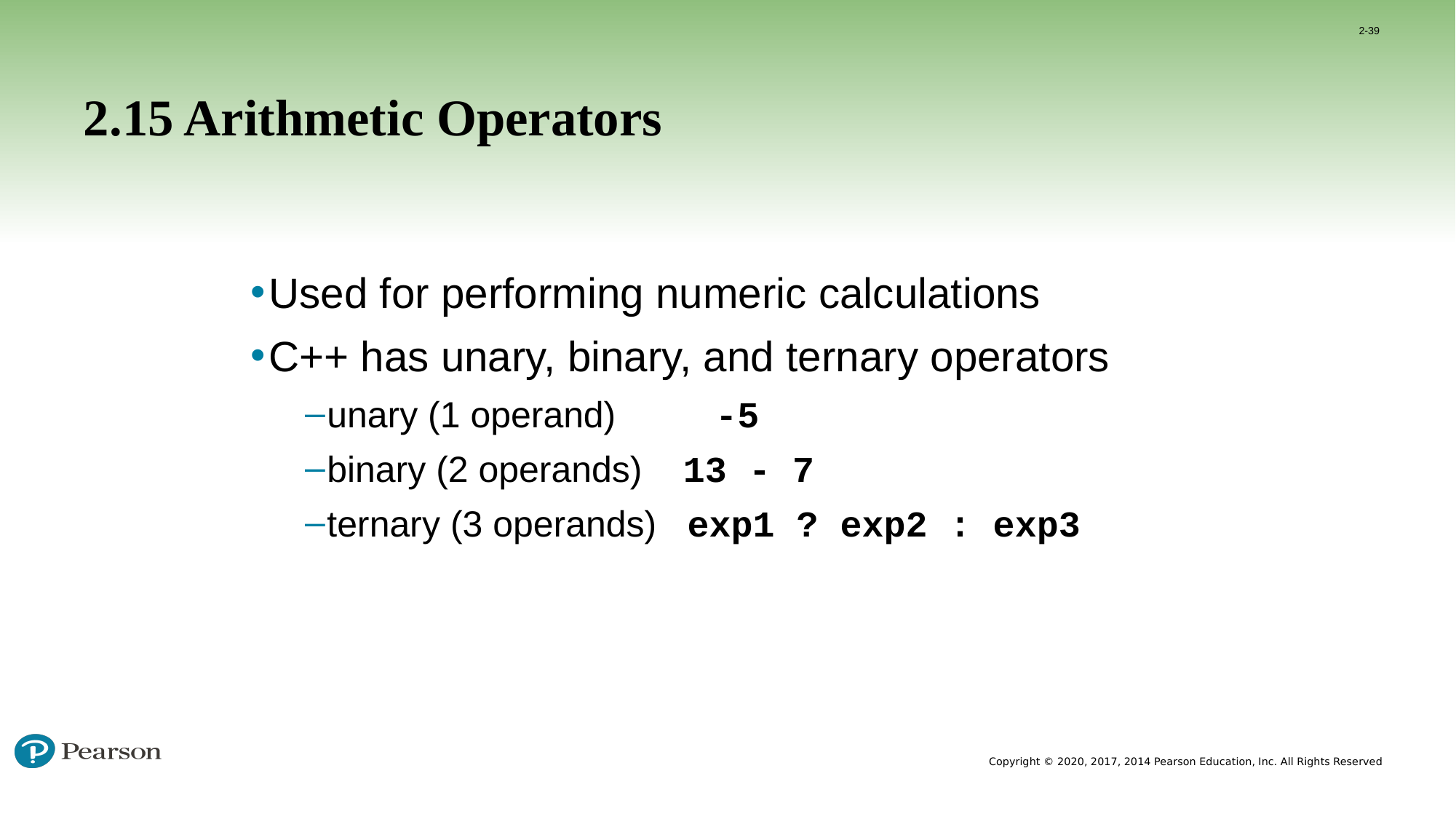

2-39
# 2.15 Arithmetic Operators
Used for performing numeric calculations
C++ has unary, binary, and ternary operators
unary (1 operand)	      -5
binary (2 operands)    13 - 7
ternary (3 operands)   exp1 ? exp2 : exp3